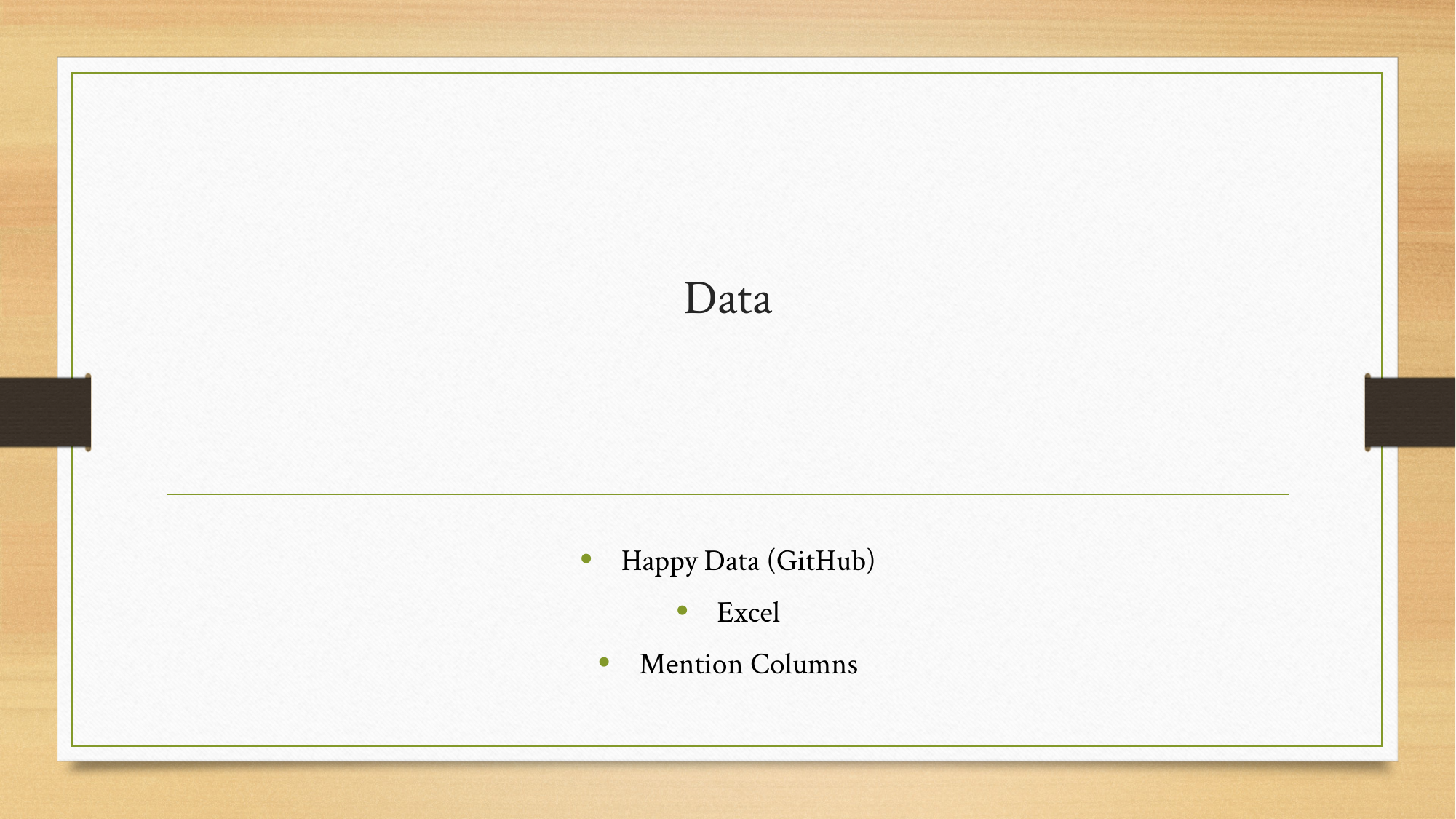

# Data
Happy Data (GitHub)
Excel
Mention Columns